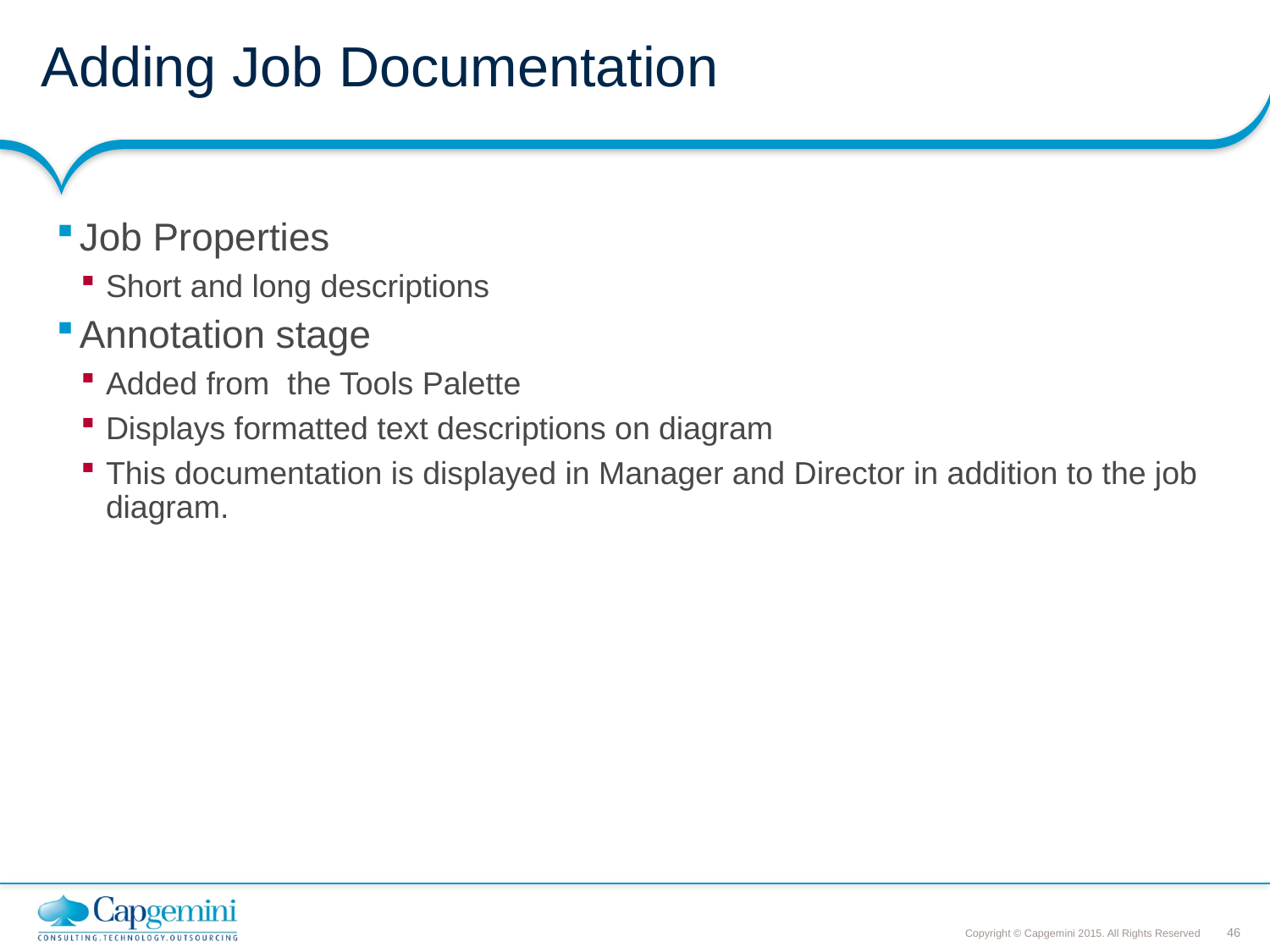

# Adding Job Documentation
Job Properties
Short and long descriptions
Annotation stage
Added from  the Tools Palette
Displays formatted text descriptions on diagram
This documentation is displayed in Manager and Director in addition to the job diagram.